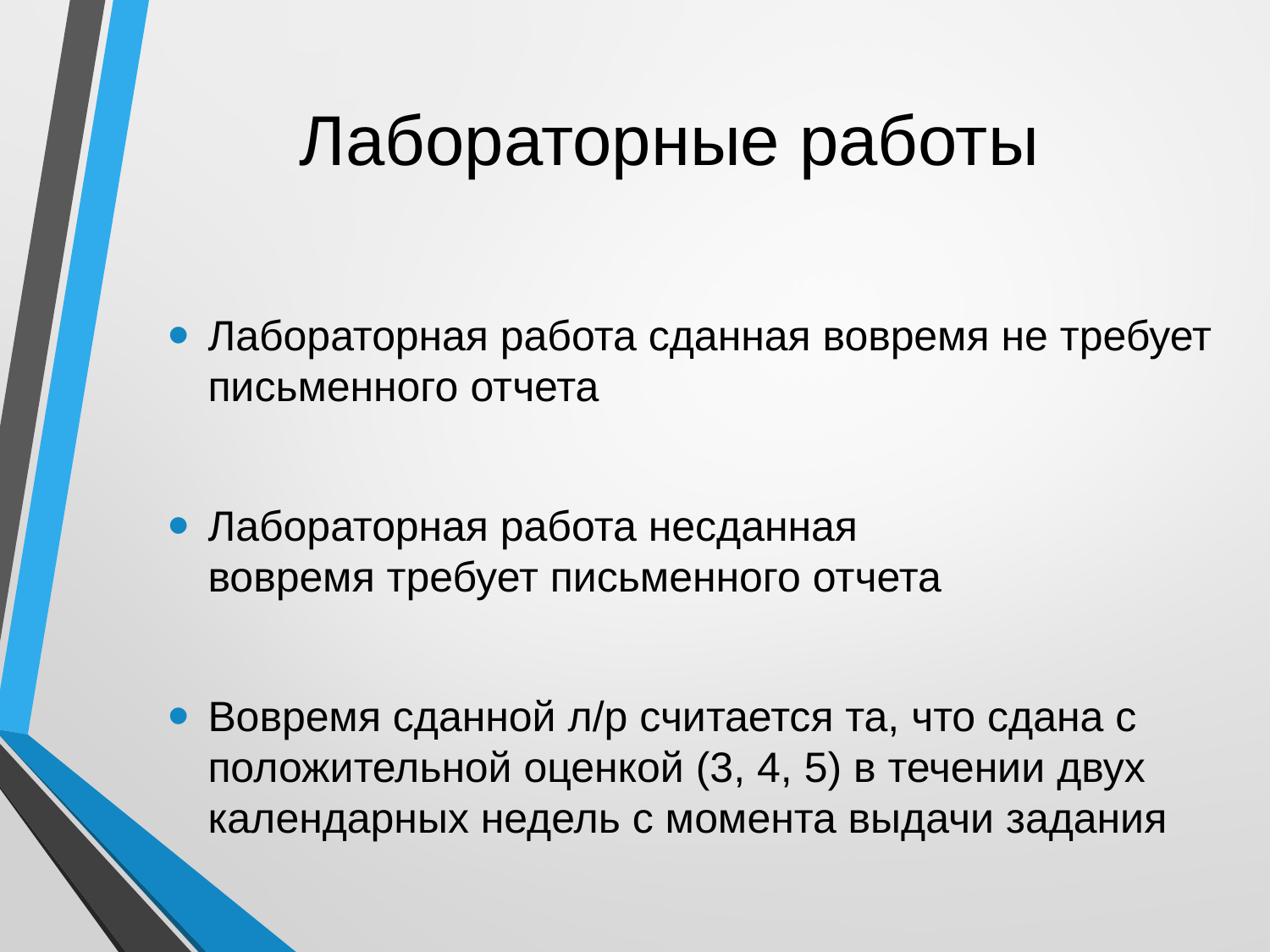

# Лабораторные работы

Лабораторная работа сданная вовремя не требует письменного отчета

Лабораторная работа несданная
вовремя требует письменного отчета

Вовремя сданной л/р считается та, что сдана с положительной оценкой (3, 4, 5) в течении двух календарных недель с момента выдачи задания